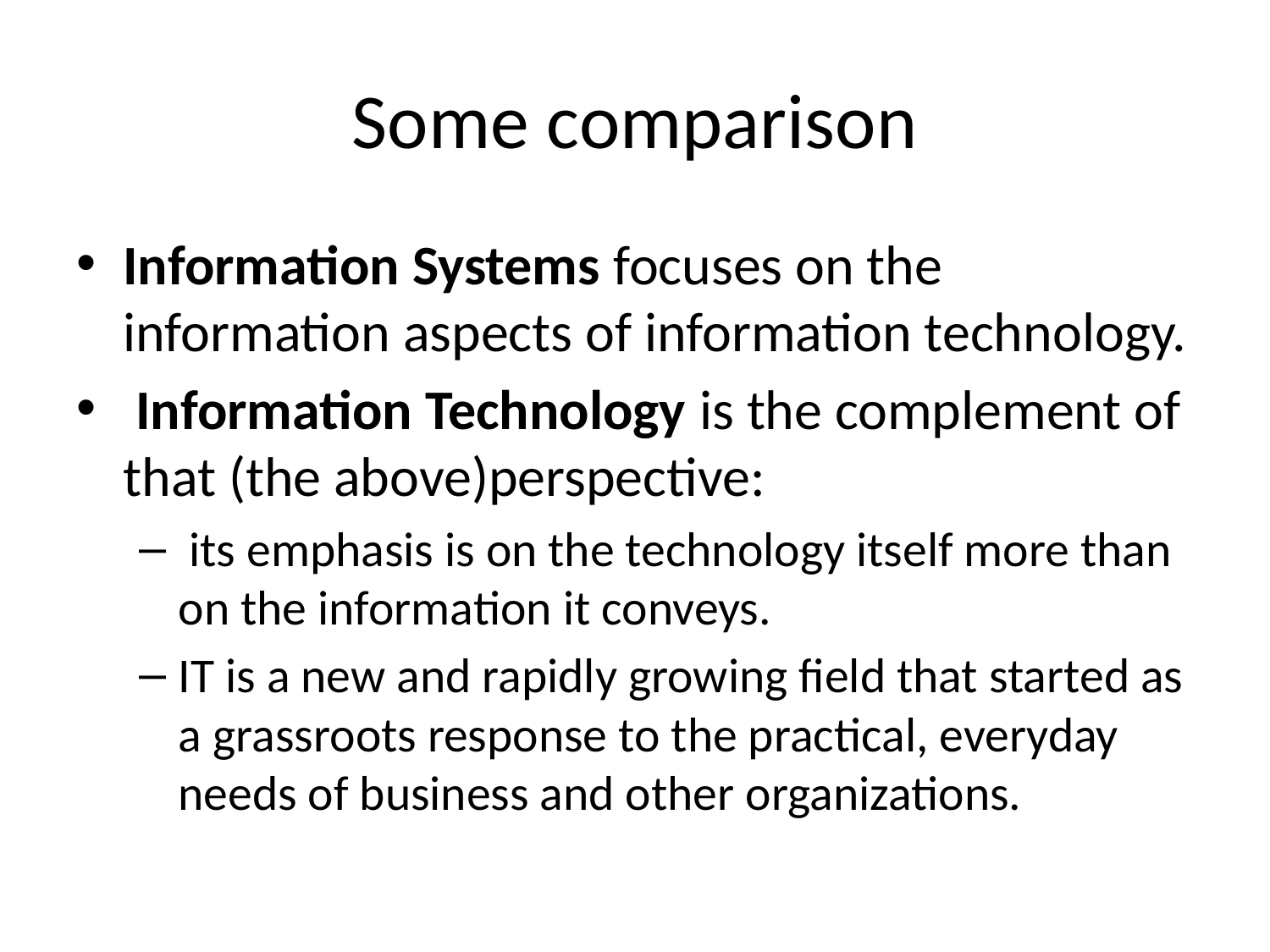

# Some comparison
Information Systems focuses on the information aspects of information technology.
 Information Technology is the complement of that (the above)perspective:
 its emphasis is on the technology itself more than on the information it conveys.
IT is a new and rapidly growing field that started as a grassroots response to the practical, everyday needs of business and other organizations.